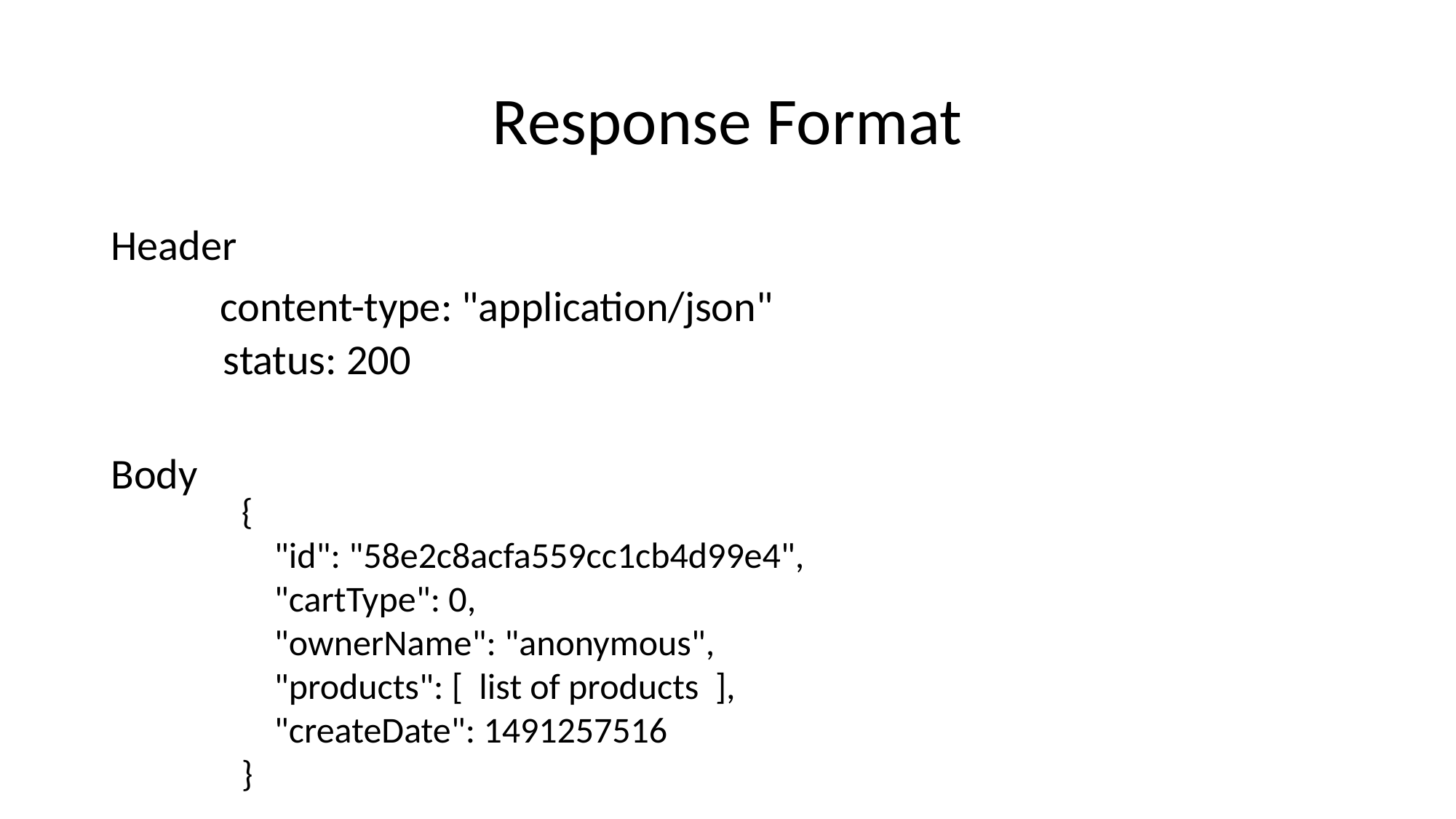

# Response Format
Header
	content-type: "application/json"
      status: 200

Body
{
    "id": "58e2c8acfa559cc1cb4d99e4",
    "cartType": 0,
    "ownerName": "anonymous",
    "products": [  list of products  ],
    "createDate": 1491257516
}